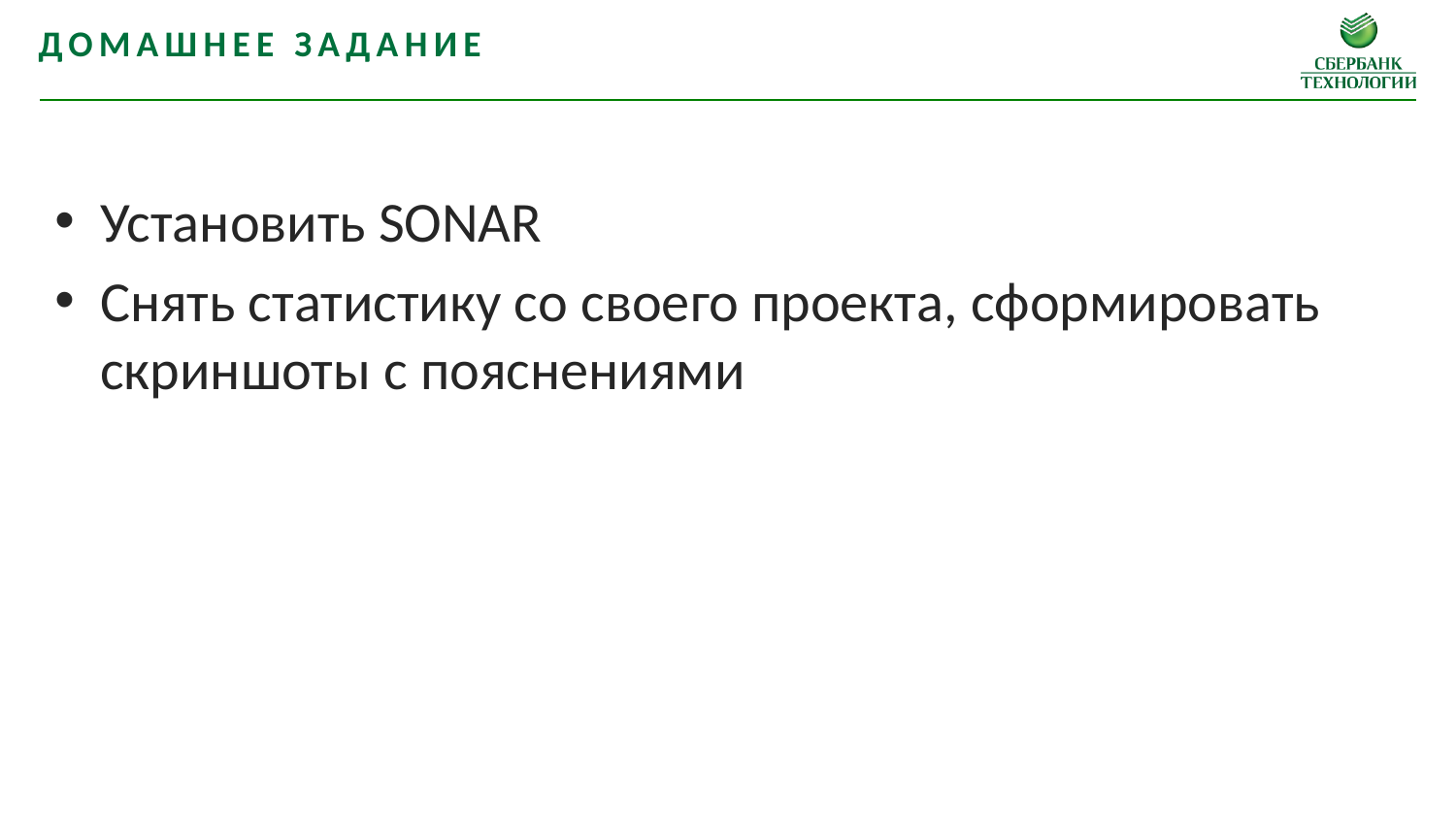

Домашнее задание
Установить SONAR
Снять статистику со своего проекта, сформировать скриншоты с пояснениями